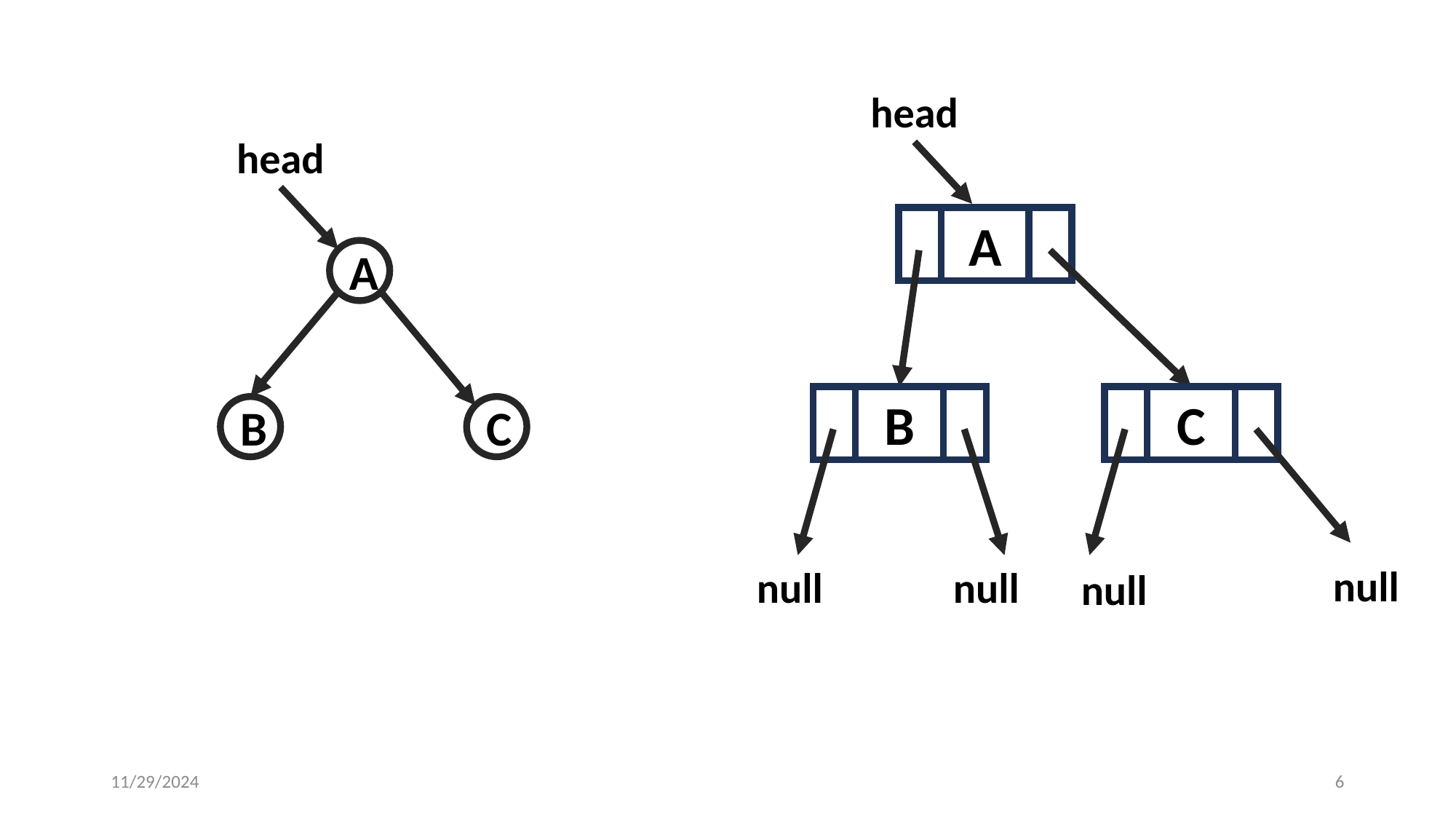

head
head

A

A

B

C

B
C
null
null
null
null
11/29/2024

6